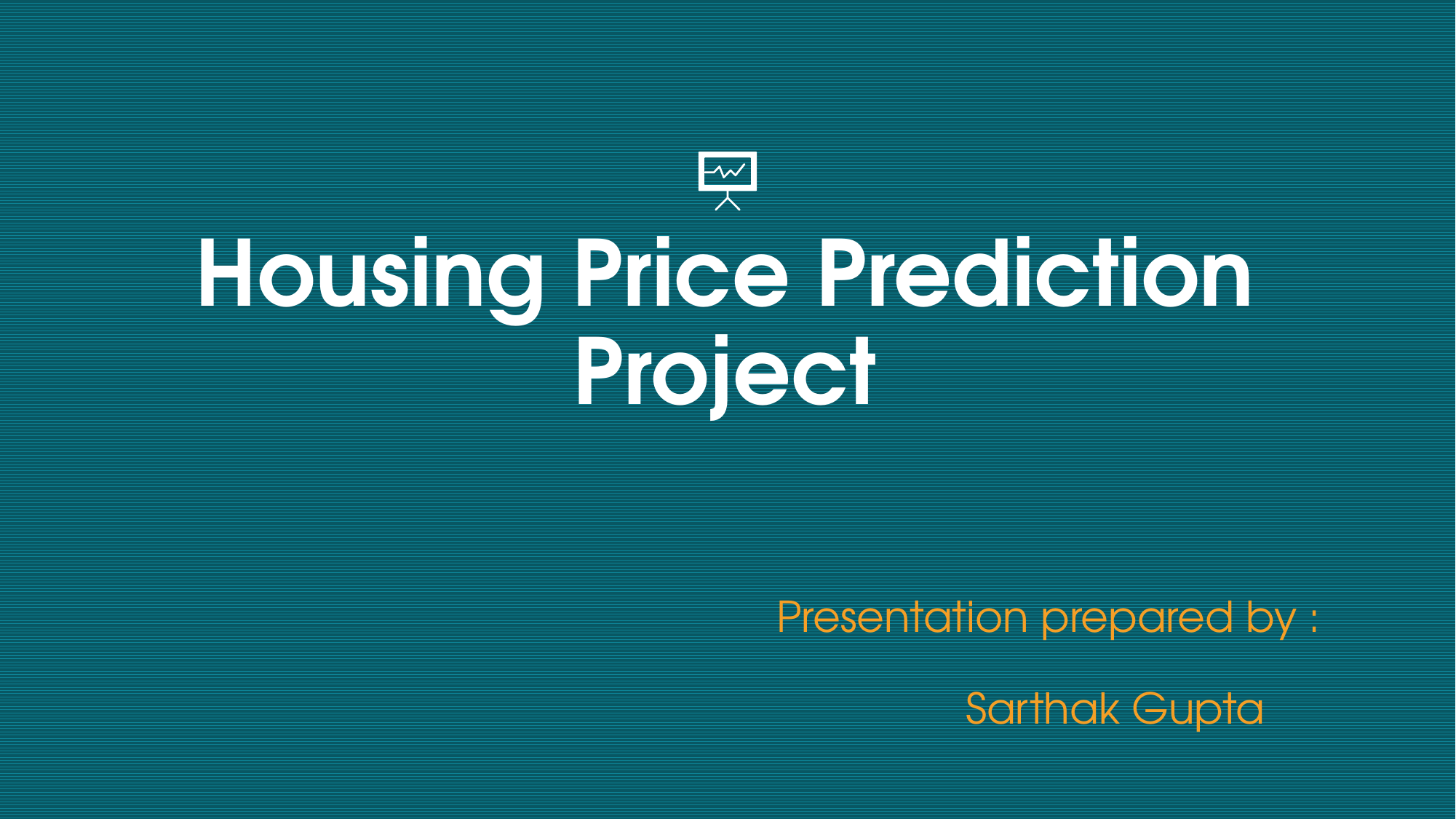

# Housing Price Prediction Project
Presentation prepared by :

Sarthak Gupta